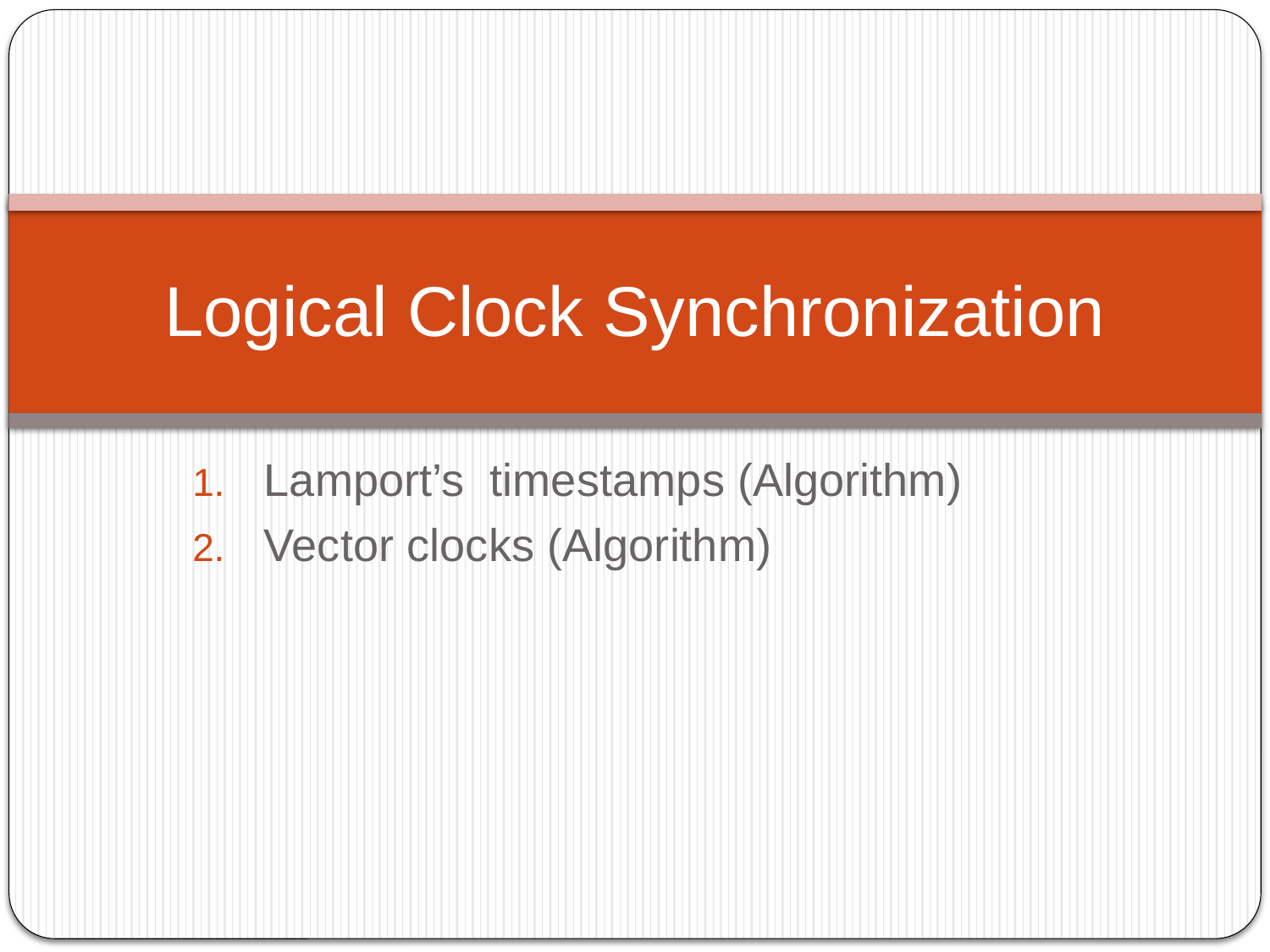

# Logical Clock Synchronization
Lamport’s  timestamps (Algorithm)
Vector clocks (Algorithm)